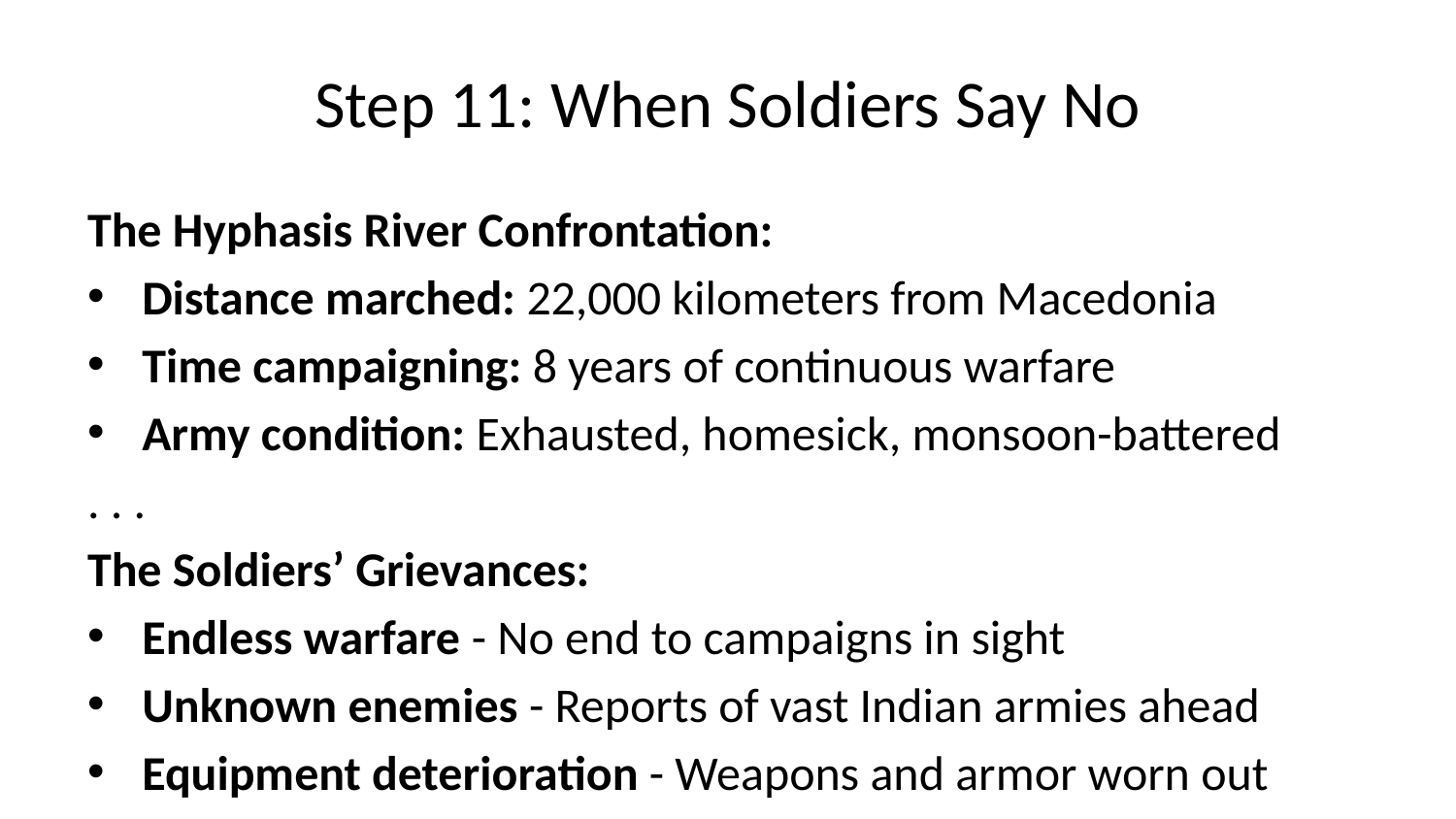

# Step 11: When Soldiers Say No
The Hyphasis River Confrontation:
Distance marched: 22,000 kilometers from Macedonia
Time campaigning: 8 years of continuous warfare
Army condition: Exhausted, homesick, monsoon-battered
. . .
The Soldiers’ Grievances:
Endless warfare - No end to campaigns in sight
Unknown enemies - Reports of vast Indian armies ahead
Equipment deterioration - Weapons and armor worn out
Casualties - Many original companions dead or disabled
. . .
The Army’s Response:
Coenus speaks - Senior general voices army’s position
Unanimous refusal - No soldier will cross river
Silent protest - Men simply will not move forward